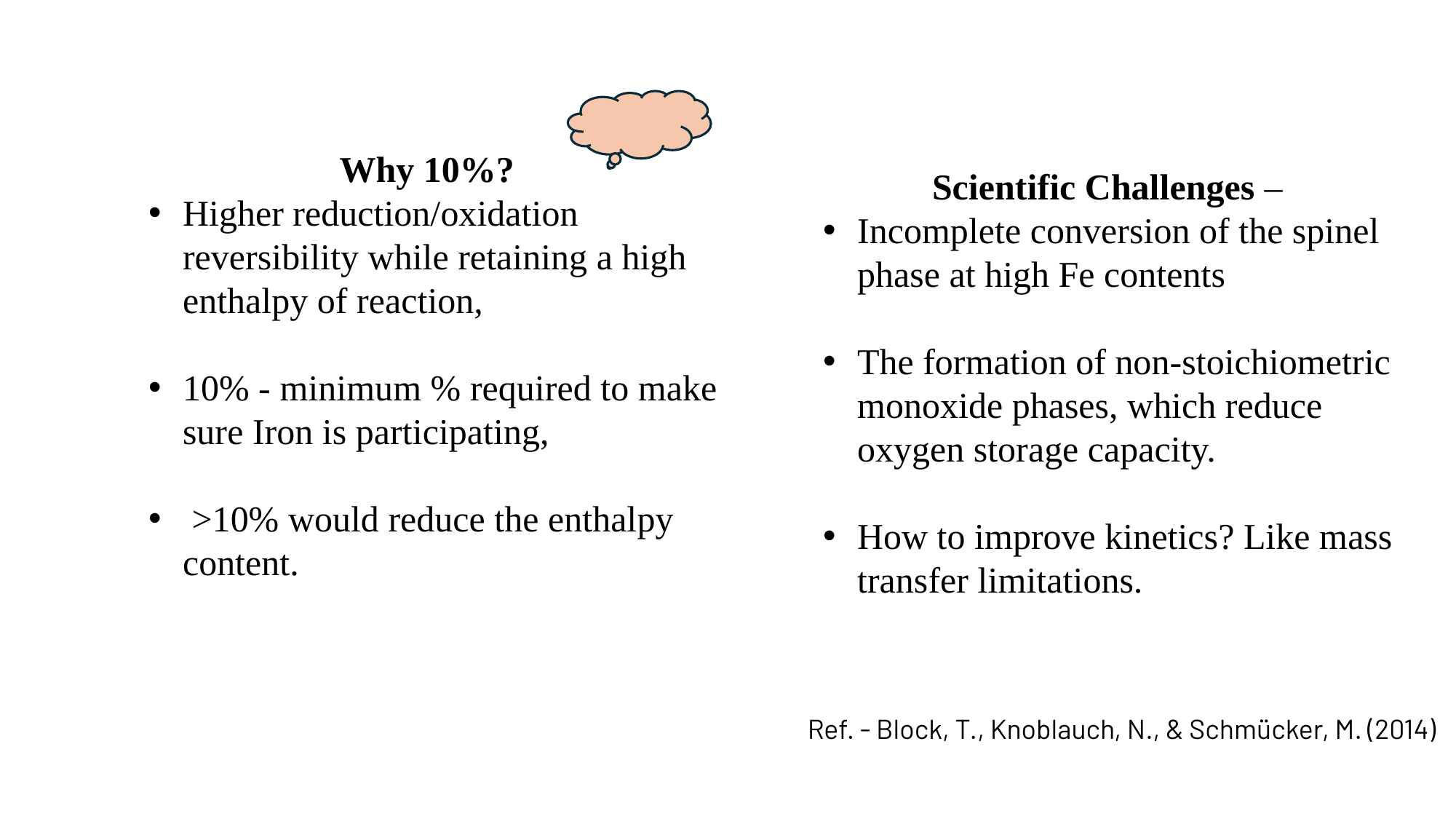

Why 10%?
Higher reduction/oxidation reversibility while retaining a high enthalpy of reaction,

10% - minimum % required to make sure Iron is participating,

 >10% would reduce the enthalpy content.
	Scientific Challenges –
Incomplete conversion of the spinel phase at high Fe contents

The formation of non-stoichiometric monoxide phases, which reduce oxygen storage capacity.

How to improve kinetics? Like mass transfer limitations.
Ref. - Block, T., Knoblauch, N., & Schmücker, M. (2014)